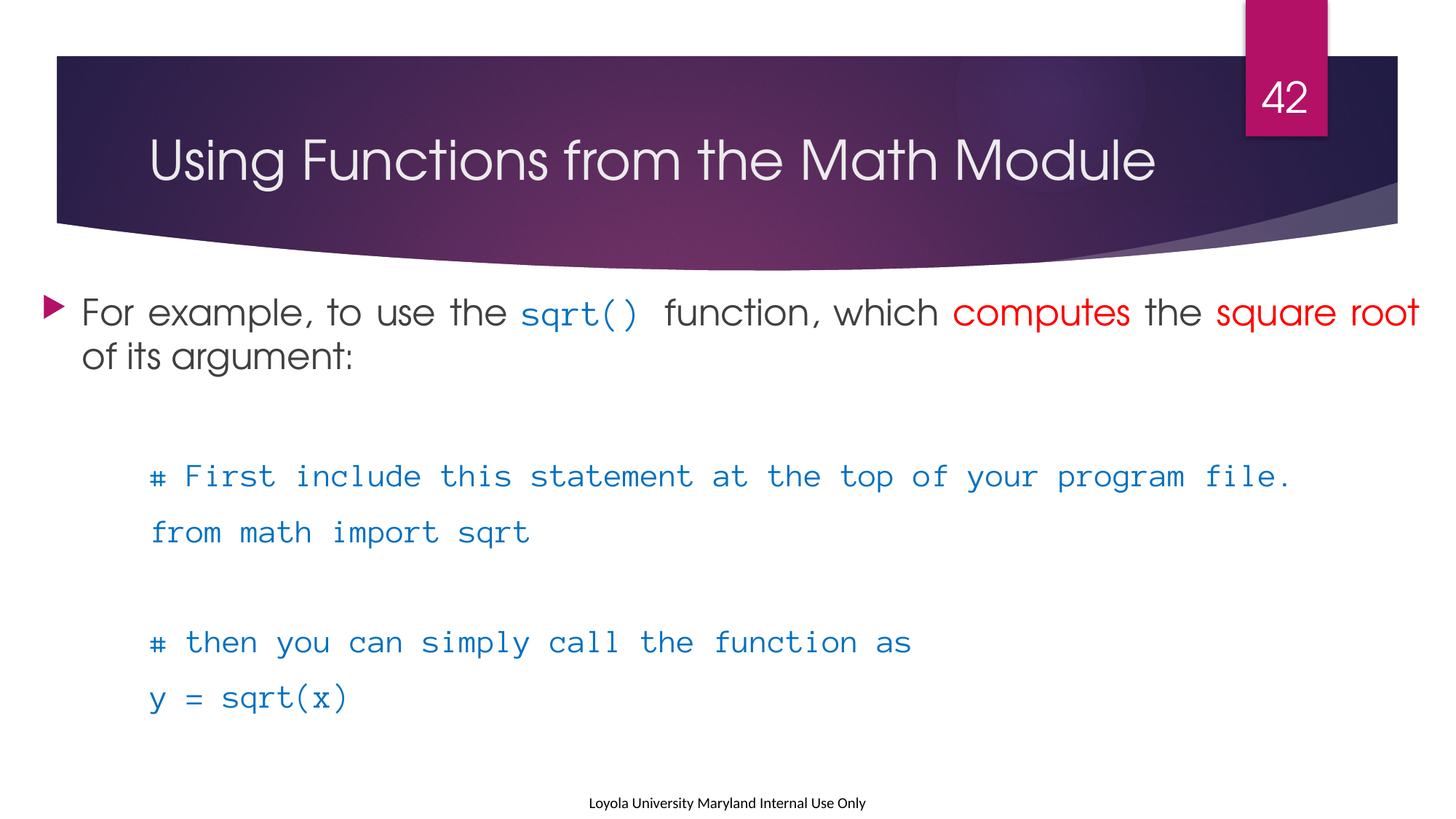

42
# Using Functions from the Math Module
For example, to use the sqrt() function, which computes the square root of its argument:

	# First include this statement at the top of your program file.
	from math import sqrt

	# then you can simply call the function as
	y = sqrt(x)